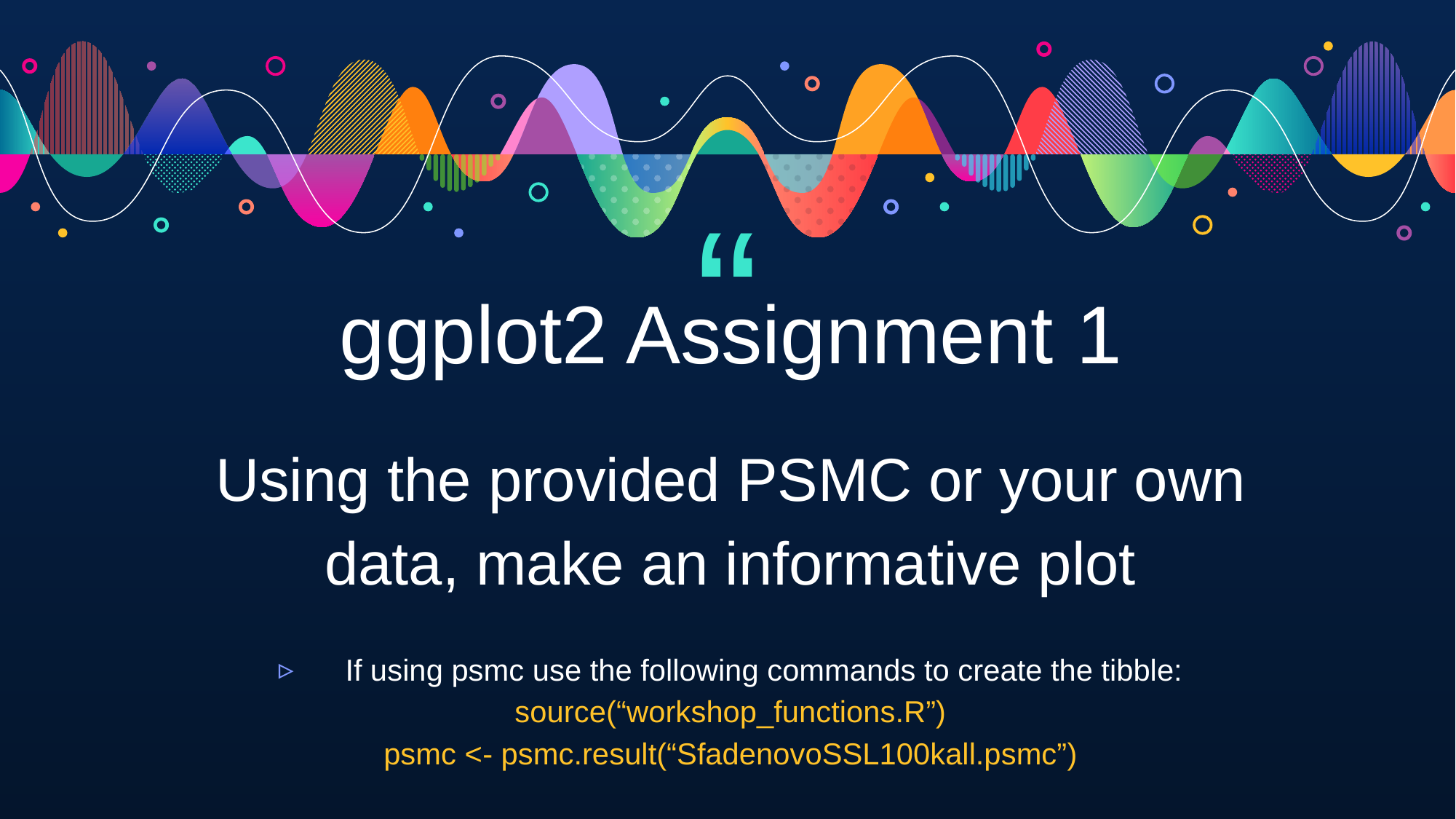

ggplot2 Assignment 1

Using the provided PSMC or your own data, make an informative plot

If using psmc use the following commands to create the tibble:
source(“workshop_functions.R”)
psmc <- psmc.result(“SfadenovoSSL100kall.psmc”)